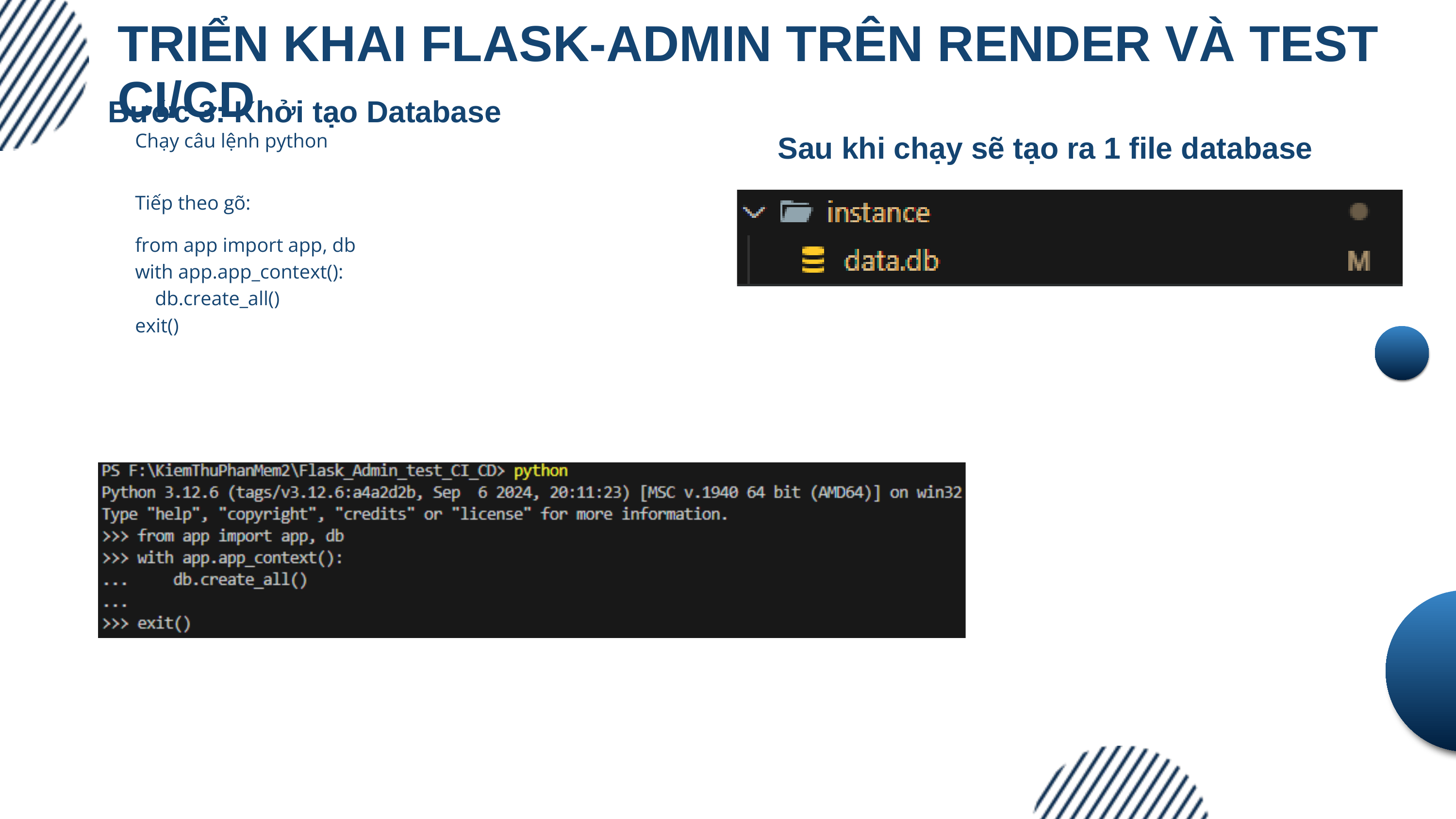

TRIỂN KHAI FLASK-ADMIN TRÊN RENDER VÀ TEST CI/CD
Bước 3: Khởi tạo Database
Sau khi chạy sẽ tạo ra 1 file database
Chạy câu lệnh python
Tiếp theo gõ:

from app import app, db
with app.app_context():
    db.create_all()
exit()